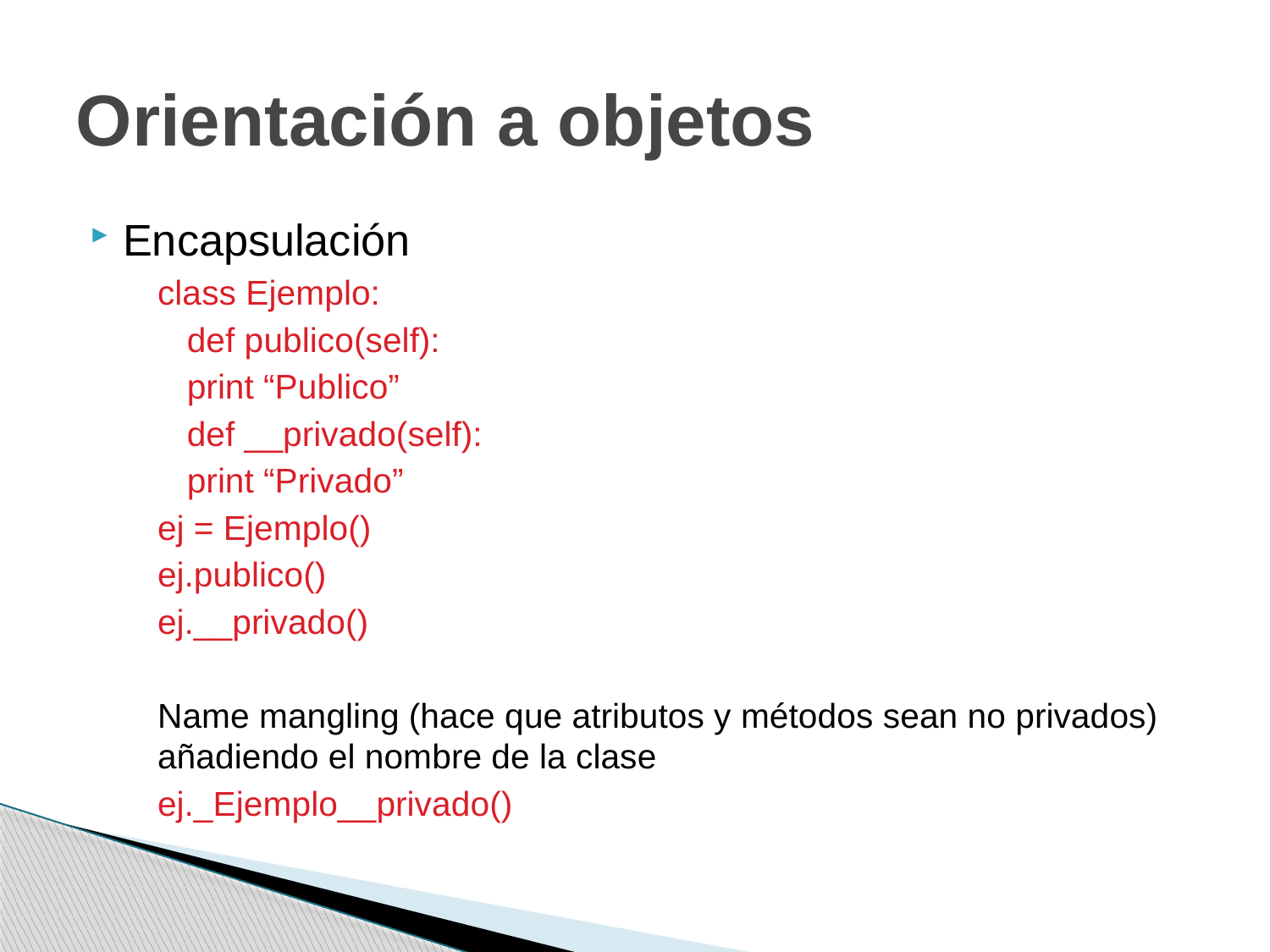

# Orientación a objetos
Encapsulación
class Ejemplo:
	def publico(self):
			print “Publico”
	def __privado(self):
			print “Privado”
ej = Ejemplo()
ej.publico()
ej.__privado()

Name mangling (hace que atributos y métodos sean no privados) añadiendo el nombre de la clase
ej._Ejemplo__privado()